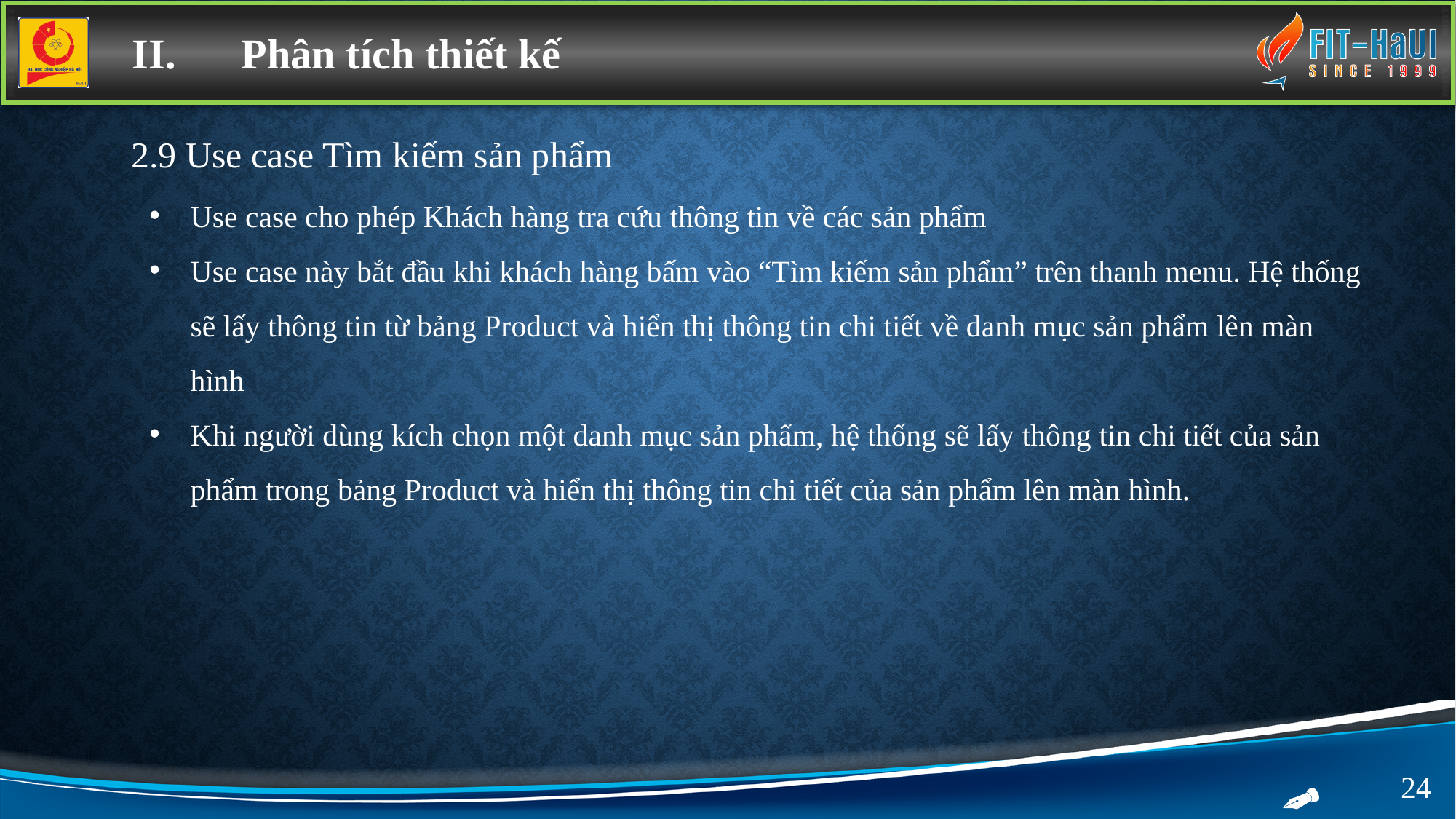

II.	Phân tích thiết kế
2.9 Use case Tìm kiếm sản phẩm
Use case cho phép Khách hàng tra cứu thông tin về các sản phẩm
Use case này bắt đầu khi khách hàng bấm vào “Tìm kiếm sản phẩm” trên thanh menu. Hệ thống sẽ lấy thông tin từ bảng Product và hiển thị thông tin chi tiết về danh mục sản phẩm lên màn hình
Khi người dùng kích chọn một danh mục sản phẩm, hệ thống sẽ lấy thông tin chi tiết của sản phẩm trong bảng Product và hiển thị thông tin chi tiết của sản phẩm lên màn hình.
24